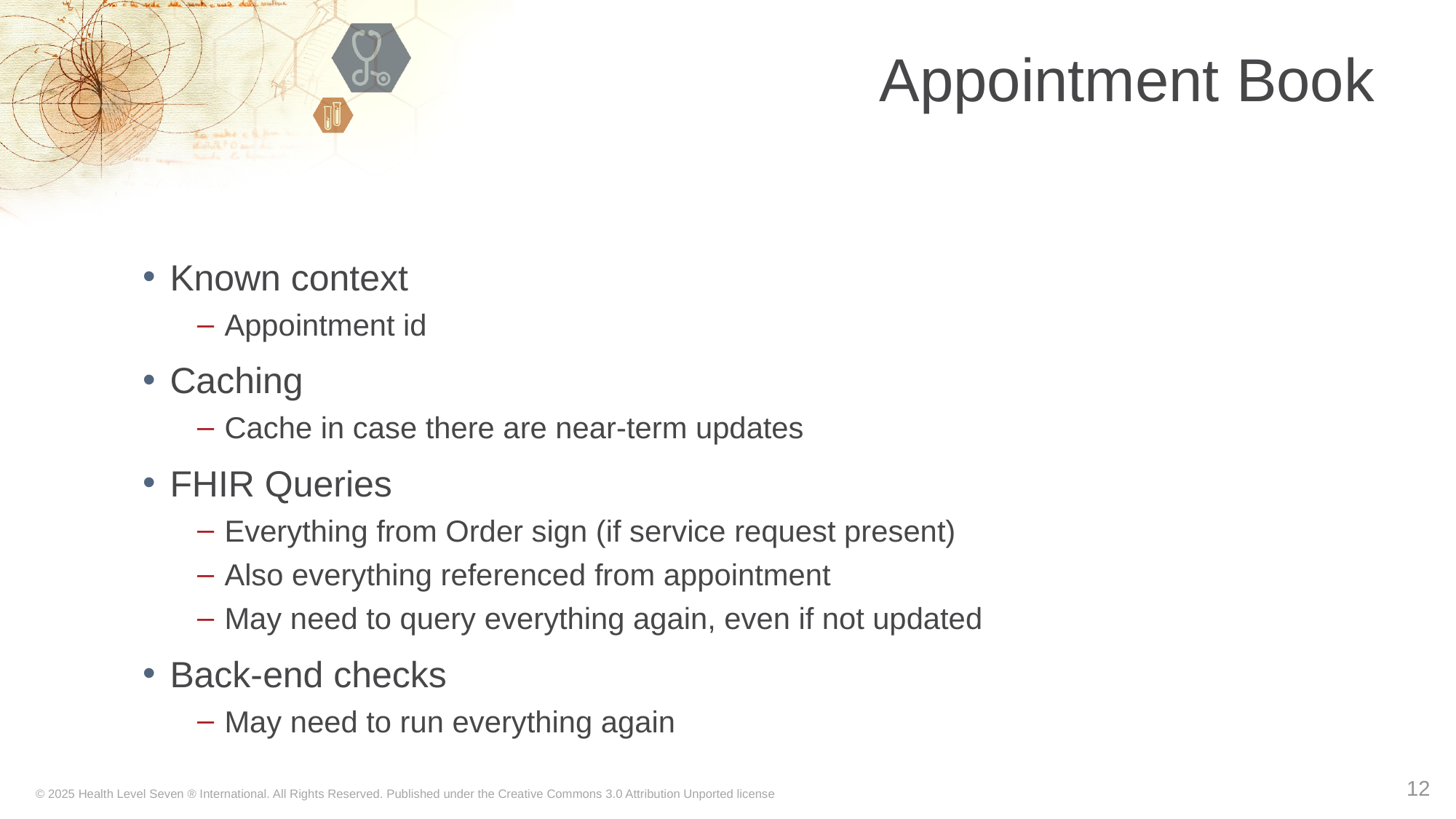

# Appointment Book
Known context
Appointment id
Caching
Cache in case there are near-term updates
FHIR Queries
Everything from Order sign (if service request present)
Also everything referenced from appointment
May need to query everything again, even if not updated
Back-end checks
May need to run everything again
12